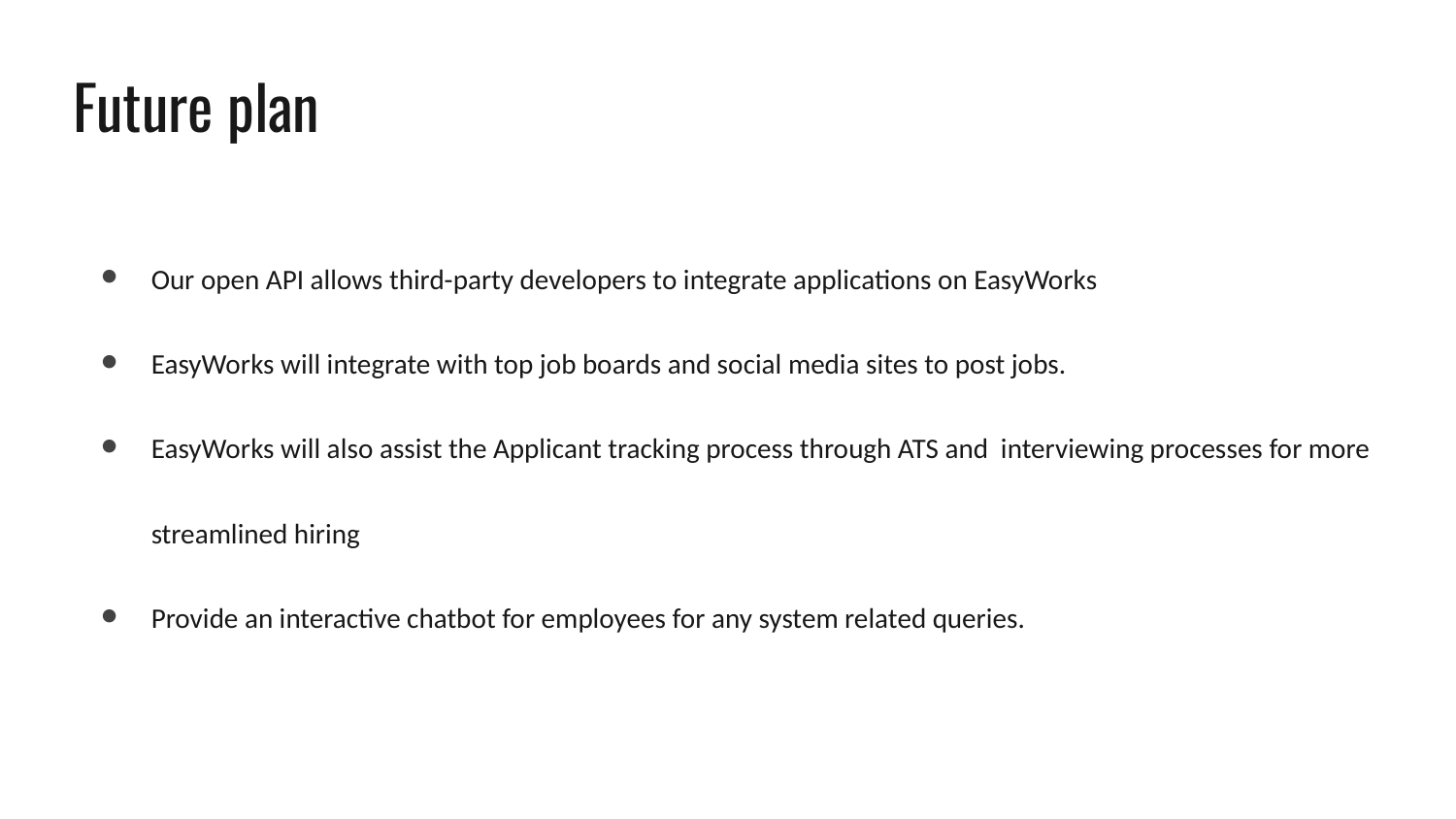

Future plan
Our open API allows third-party developers to integrate applications on EasyWorks
EasyWorks will integrate with top job boards and social media sites to post jobs.
EasyWorks will also assist the Applicant tracking process through ATS and  interviewing processes for more streamlined hiring
Provide an interactive chatbot for employees for any system related queries.